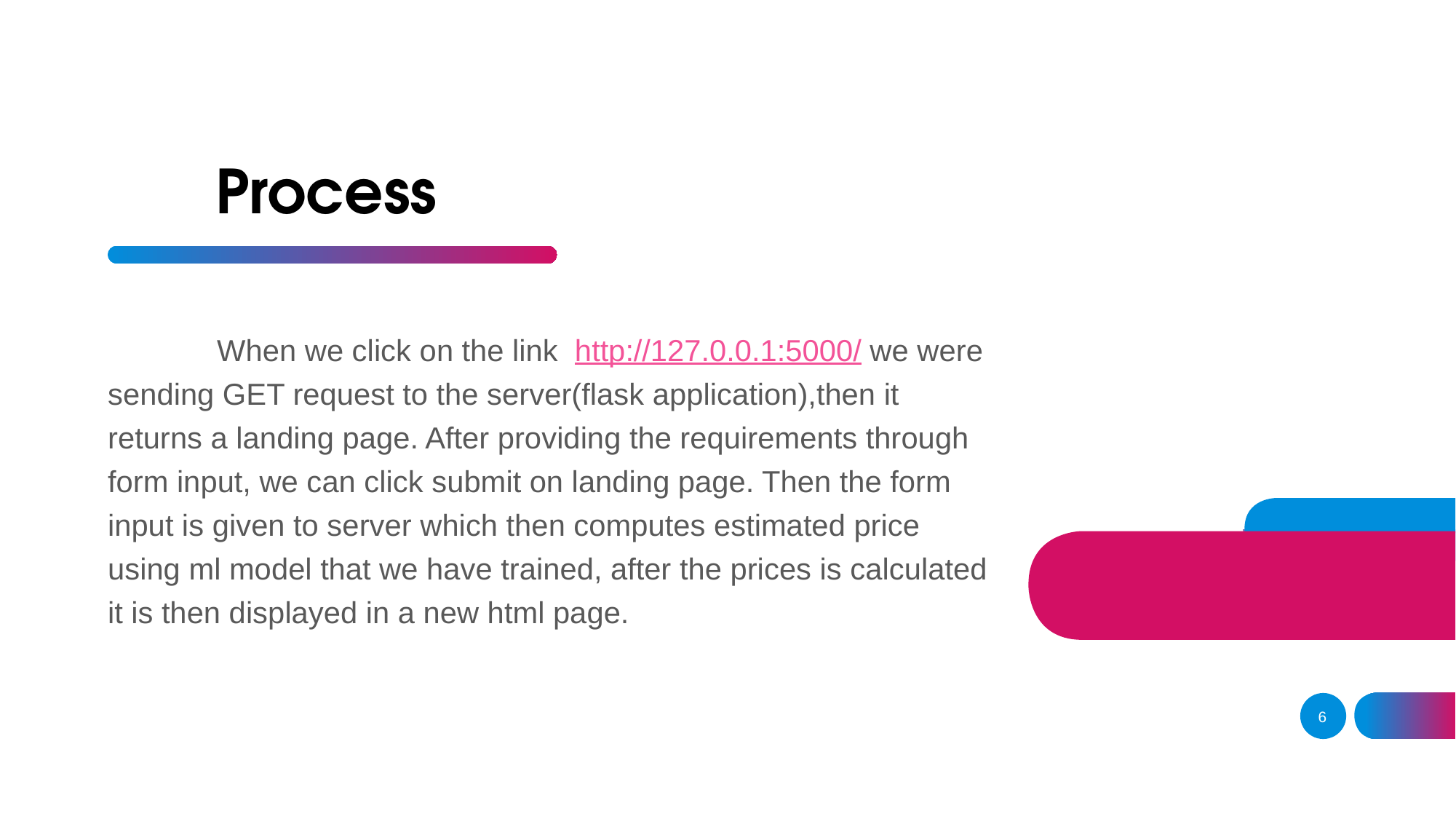

# Process
	When we click on the link  http://127.0.0.1:5000/ we were sending GET request to the server(flask application),then it returns a landing page. After providing the requirements through form input, we can click submit on landing page. Then the form input is given to server which then computes estimated price using ml model that we have trained, after the prices is calculated it is then displayed in a new html page.

6